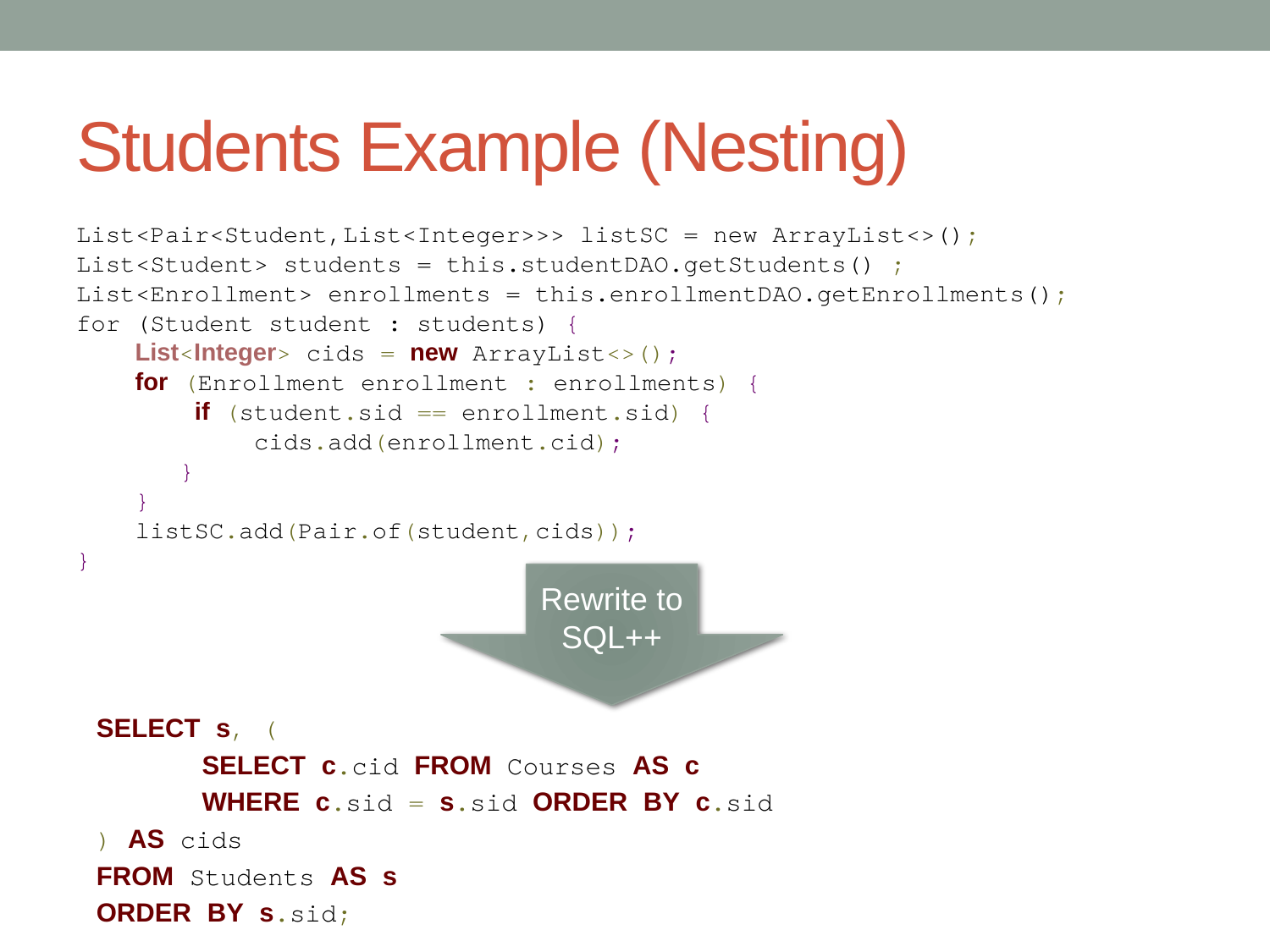

# Students Example (Nesting)
List<Pair<Student,List<Integer>>> listSC = new ArrayList<>();
List<Student> students = this.studentDAO.getStudents() ;
List<Enrollment> enrollments = this.enrollmentDAO.getEnrollments();
for (Student student : students) {
    List<Integer> cids = new ArrayList<>();
    for (Enrollment enrollment : enrollments) {
        if (student.sid == enrollment.sid) {
            cids.add(enrollment.cid);
       }
    }
    listSC.add(Pair.of(student,cids));
}
Rewrite to SQL++
SELECT s, (
	SELECT c.cid FROM Courses AS c
	WHERE c.sid = s.sid ORDER BY c.sid
) AS cids
FROM Students AS s
ORDER BY s.sid;